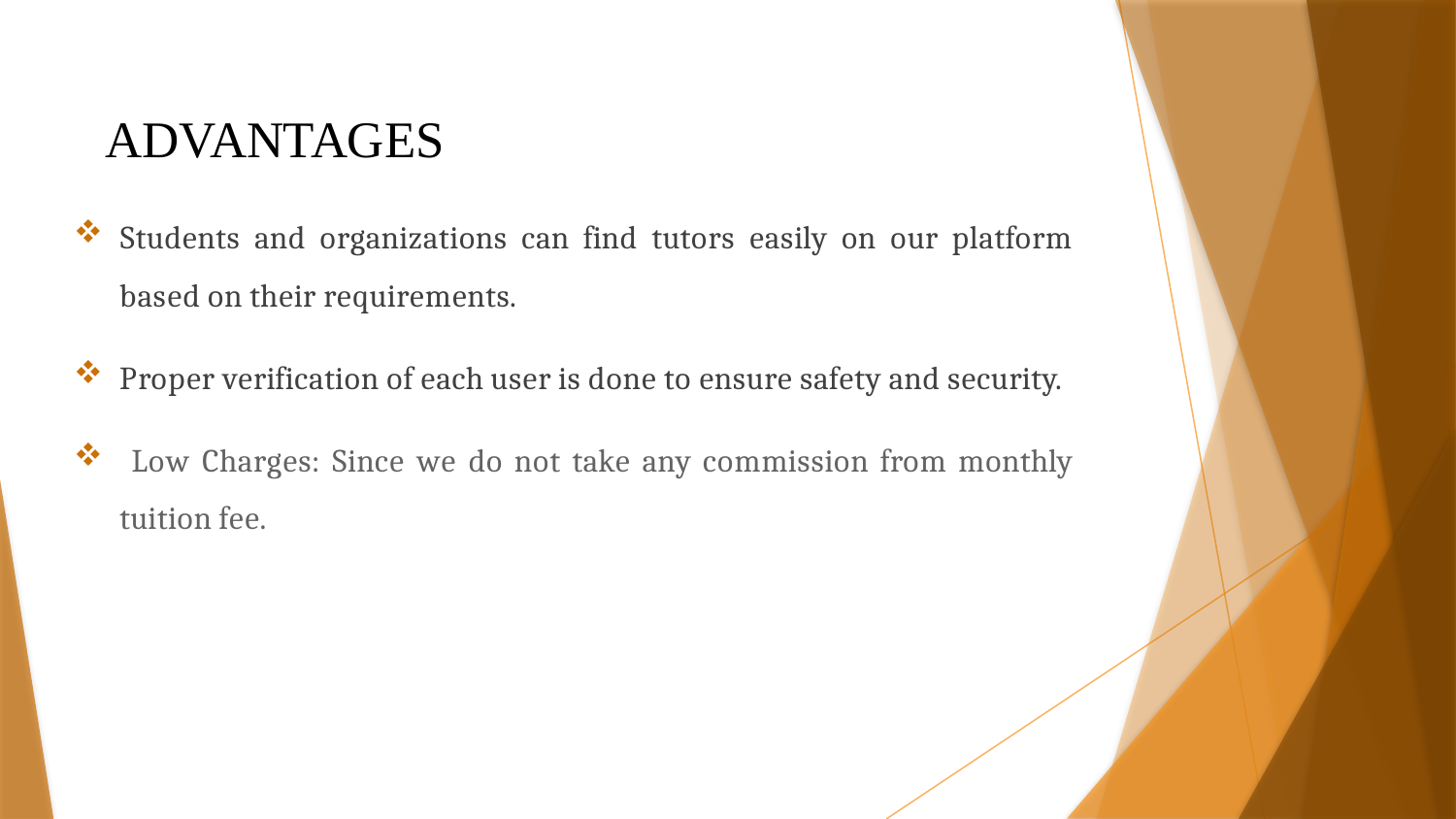

# ADVANTAGES
Students and organizations can find tutors easily on our platform based on their requirements.
Proper verification of each user is done to ensure safety and security.
 Low Charges: Since we do not take any commission from monthly tuition fee.